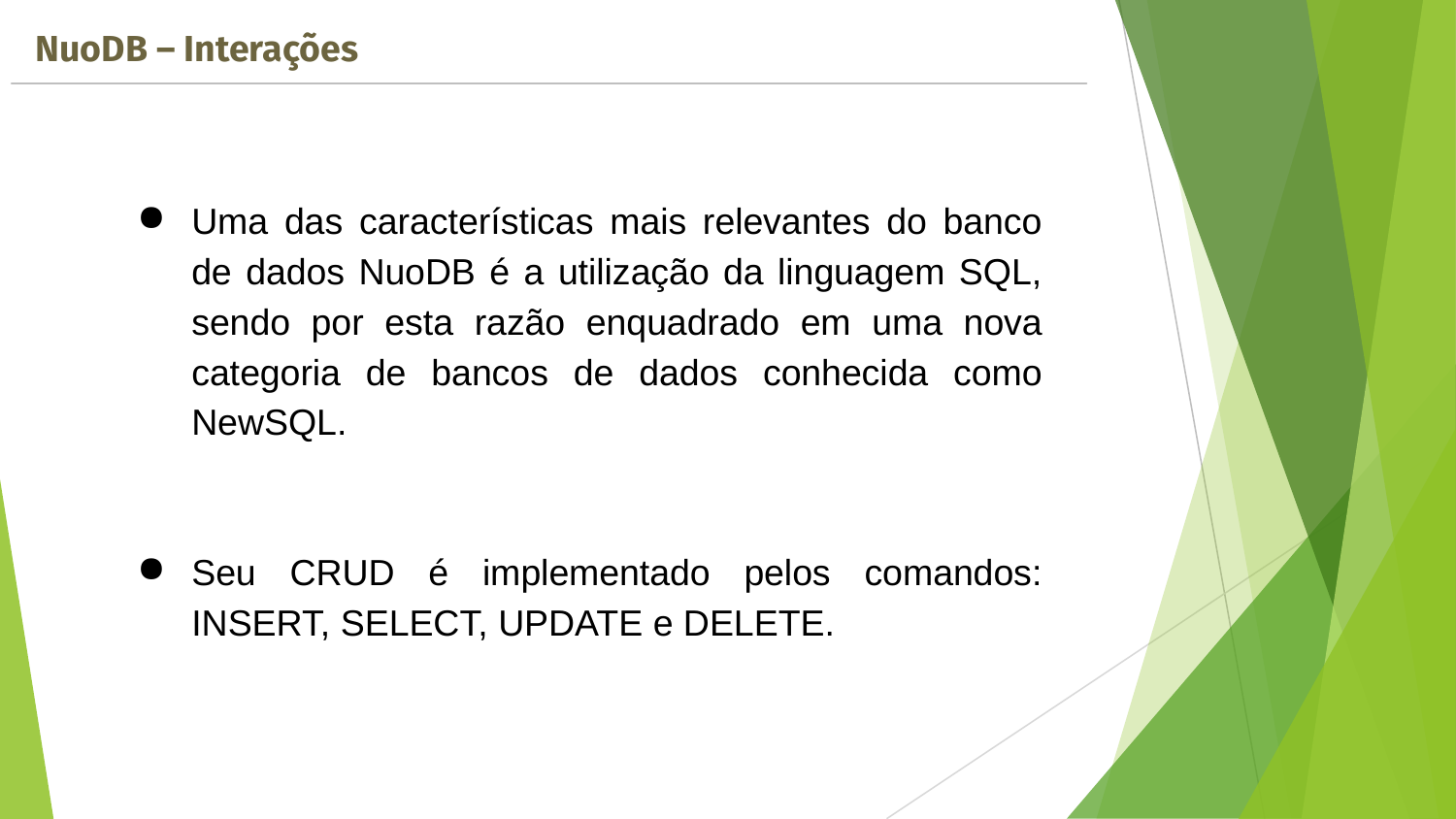

NuoDB – Interações
Uma das características mais relevantes do banco de dados NuoDB é a utilização da linguagem SQL, sendo por esta razão enquadrado em uma nova categoria de bancos de dados conhecida como NewSQL.

Seu CRUD é implementado pelos comandos: INSERT, SELECT, UPDATE e DELETE.